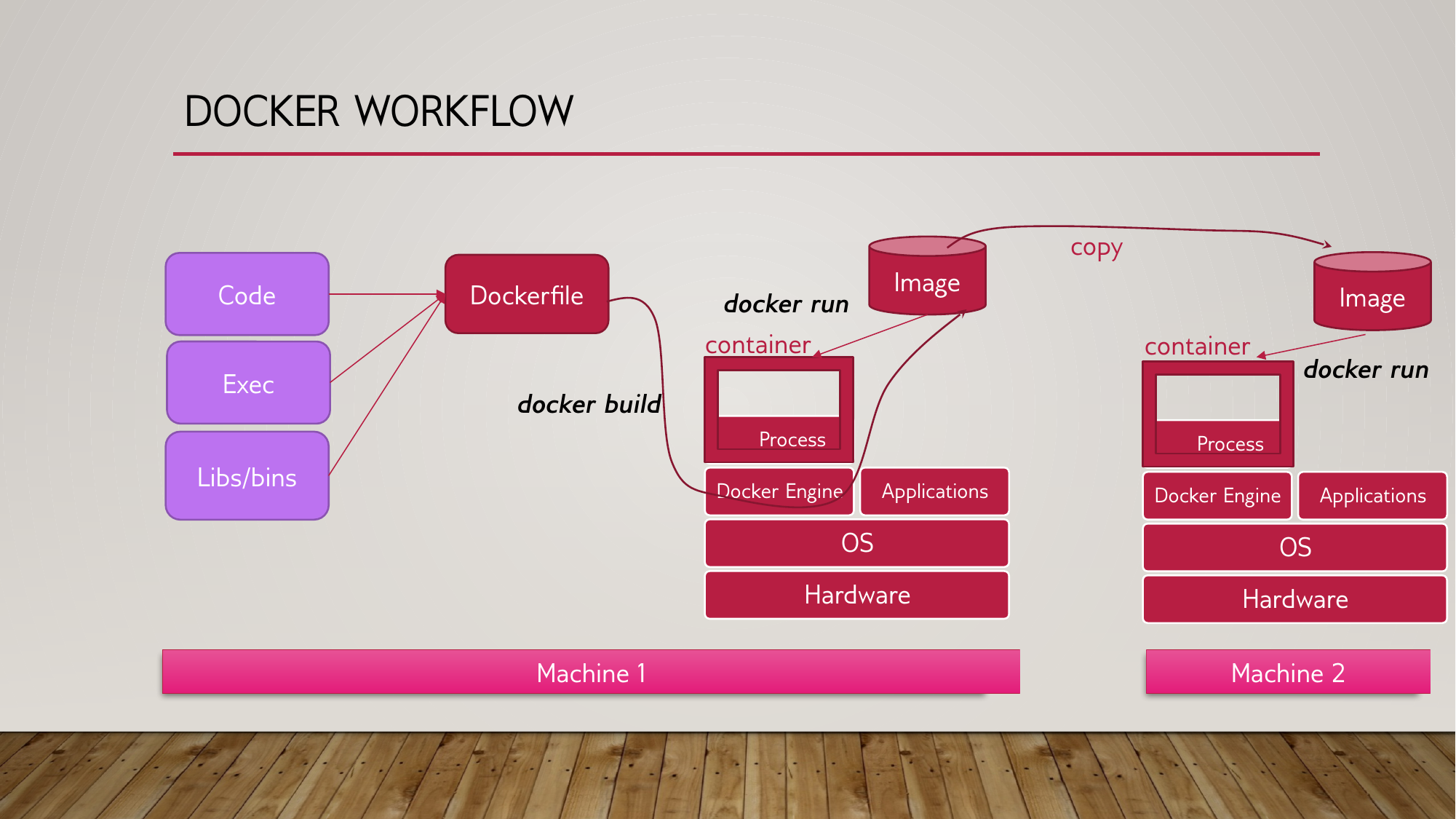

# Docker workflow
copy

Image
Image
Code
Dockerfile
docker run

container
container
Exec
docker run

docker build
Hardware
OS
Docker Engine
    Process
Applications
Hardware
OS
Docker Engine
    Process
Applications
Libs/bins
Machine 2
Machine 1